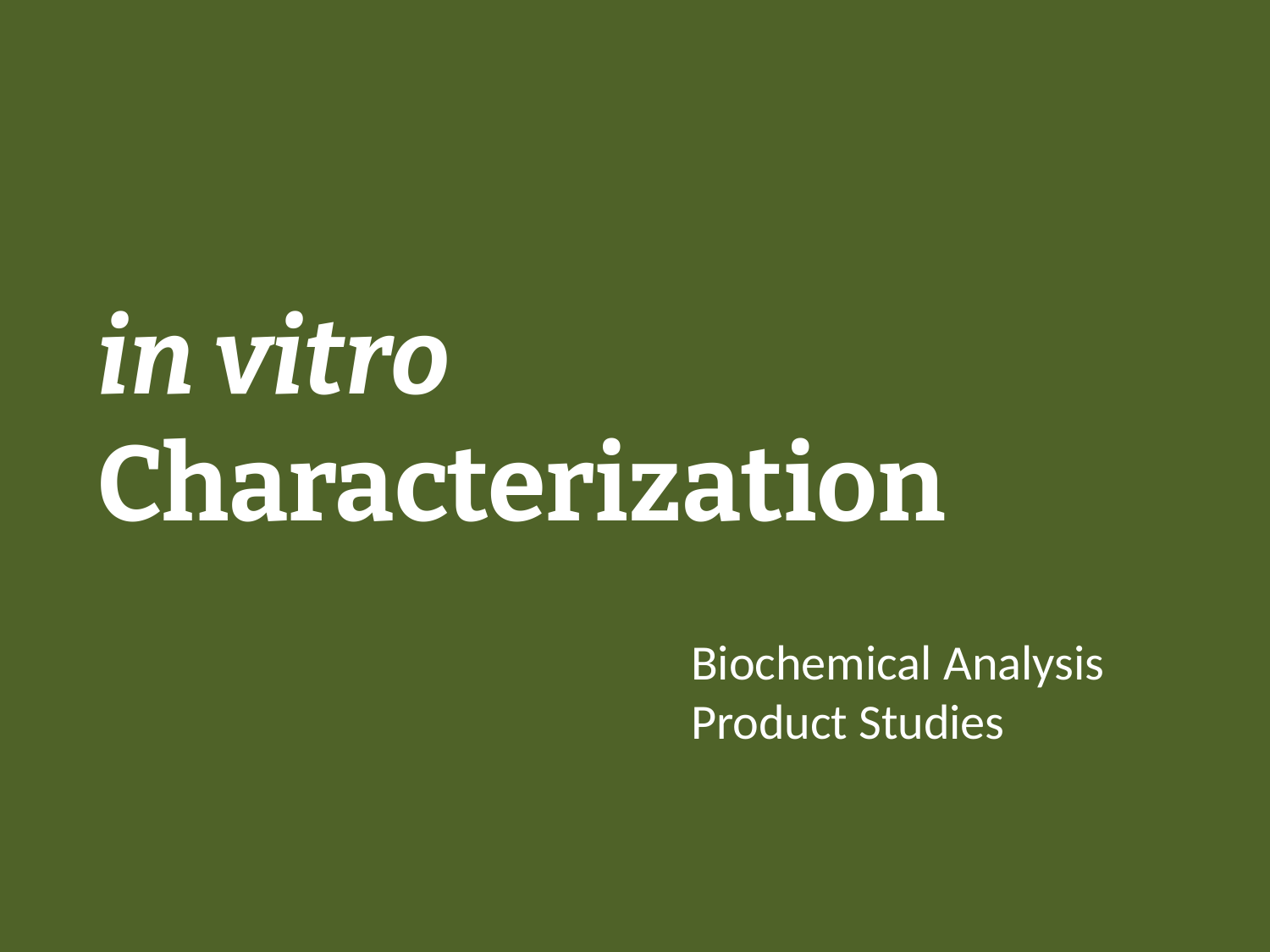

in vitro Characterization
Biochemical Analysis
Product Studies